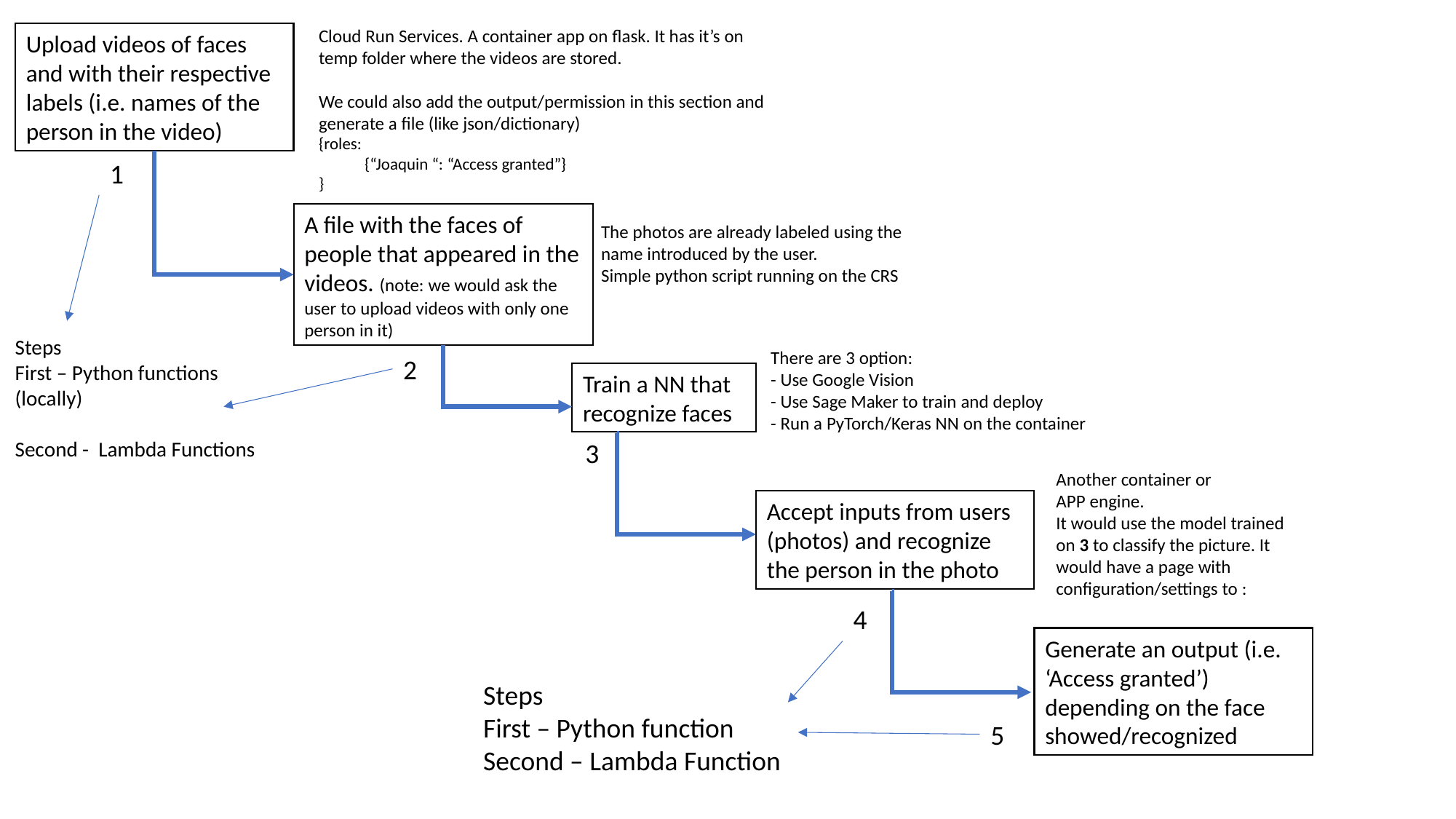

Cloud Run Services. A container app on flask. It has it’s on temp folder where the videos are stored.

We could also add the output/permission in this section and generate a file (like json/dictionary)
{roles:
            {“Joaquin “: “Access granted”}
}
Upload videos of faces and with their respective labels (i.e. names of the person in the video)
1
A file with the faces of people that appeared in the videos. (note: we would ask the user to upload videos with only one person in it)
The photos are already labeled using the name introduced by the user.
Simple python script running on the CRS
Steps
First – Python functions (locally)

Second -  Lambda Functions
There are 3 option:
- Use Google Vision
- Use Sage Maker to train and deploy
- Run a PyTorch/Keras NN on the container

2
Train a NN that recognize faces
3
Another container or
APP engine.
It would use the model trained on 3 to classify the picture. It would have a page with configuration/settings to :
Accept inputs from users (photos) and recognize the person in the photo
4
Generate an output (i.e. ‘Access granted’) depending on the face showed/recognized
Steps
First – Python function
Second – Lambda Function
5